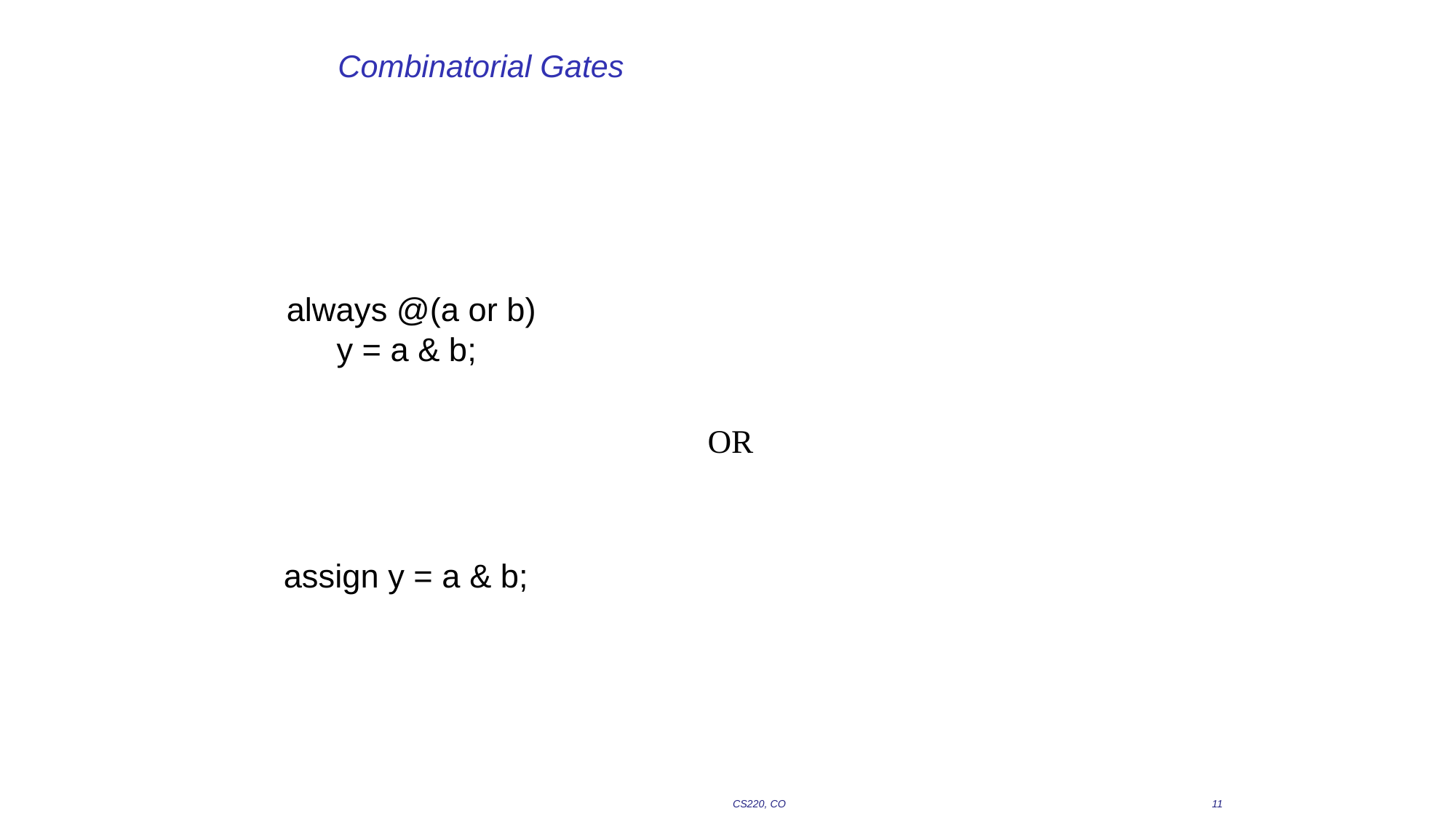

# Combinatorial Gates
always @(a or b) y = a & b;

OR

assign y = a & b;

CS220, CO
11